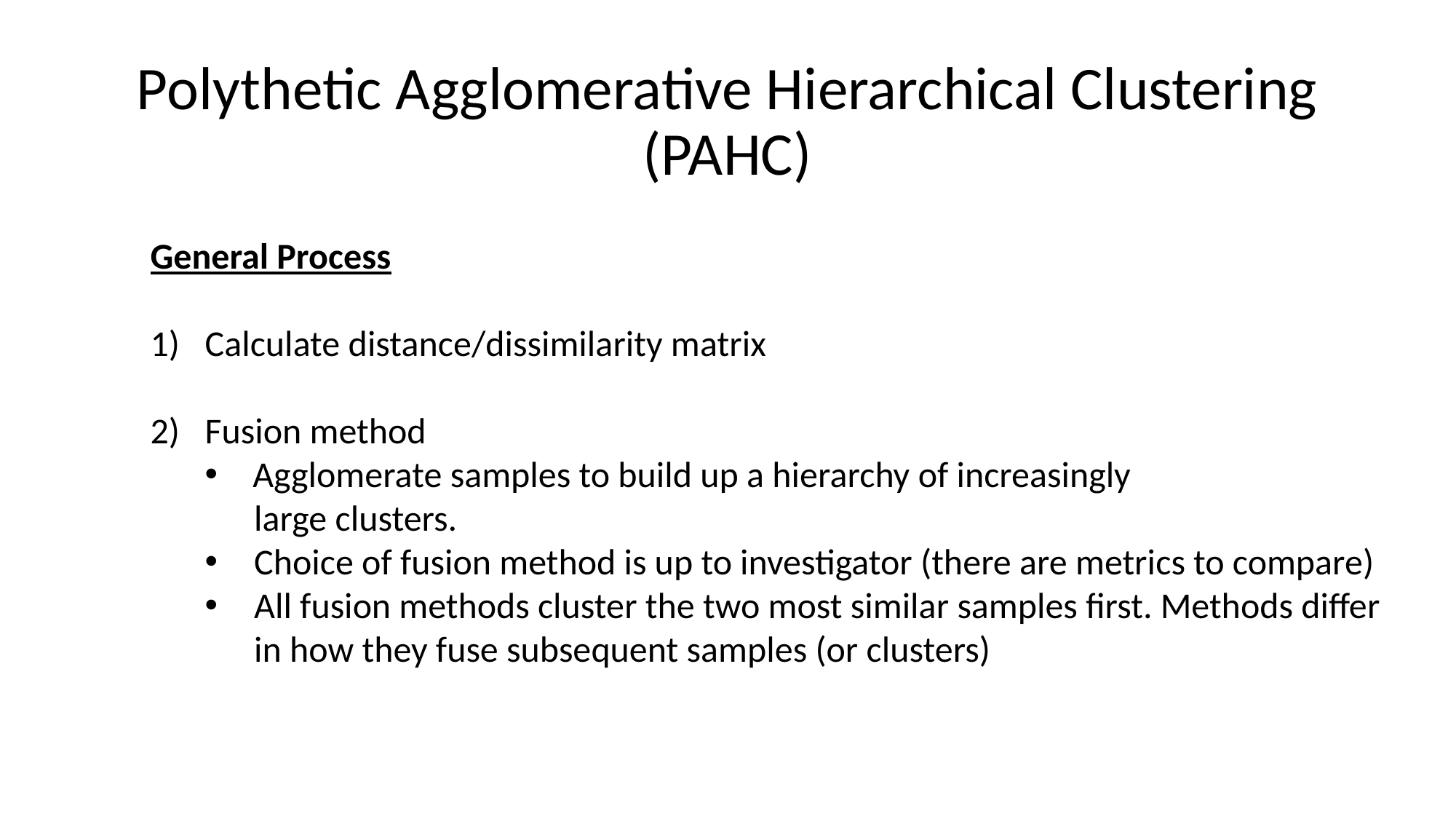

# Polythetic Agglomerative Hierarchical Clustering (PAHC)
General Process

Calculate distance/dissimilarity matrix

Fusion method
Agglomerate samples to build up a hierarchy of increasingly
      large clusters.
 Choice of fusion method is up to investigator (there are metrics to compare)
 All fusion methods cluster the two most similar samples first. Methods differ
      in how they fuse subsequent samples (or clusters)